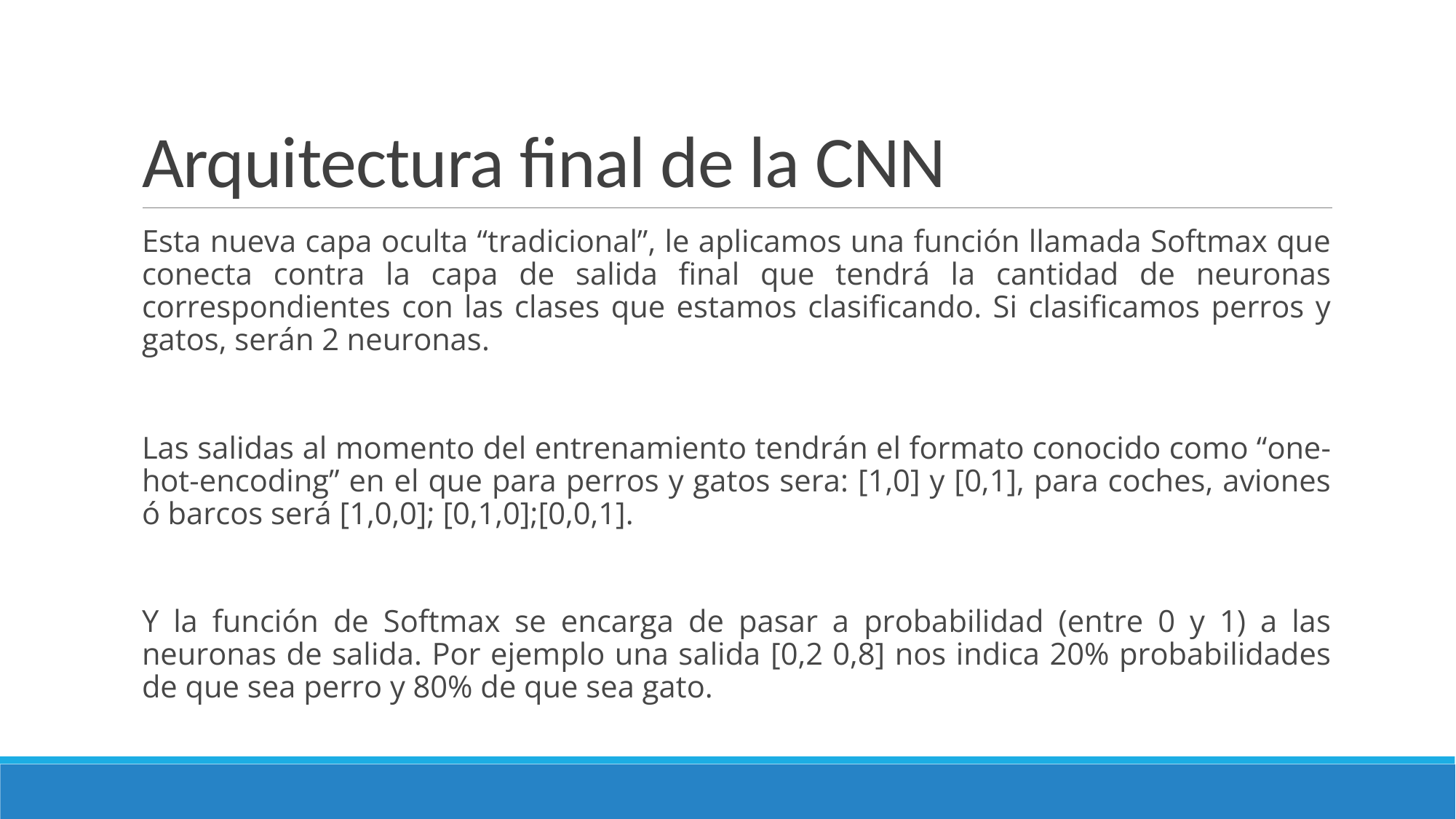

# Arquitectura final de la CNN
Esta nueva capa oculta “tradicional”, le aplicamos una función llamada Softmax que conecta contra la capa de salida final que tendrá la cantidad de neuronas correspondientes con las clases que estamos clasificando. Si clasificamos perros y gatos, serán 2 neuronas.

Las salidas al momento del entrenamiento tendrán el formato conocido como “one-hot-encoding” en el que para perros y gatos sera: [1,0] y [0,1], para coches, aviones ó barcos será [1,0,0]; [0,1,0];[0,0,1].

Y la función de Softmax se encarga de pasar a probabilidad (entre 0 y 1) a las neuronas de salida. Por ejemplo una salida [0,2 0,8] nos indica 20% probabilidades de que sea perro y 80% de que sea gato.